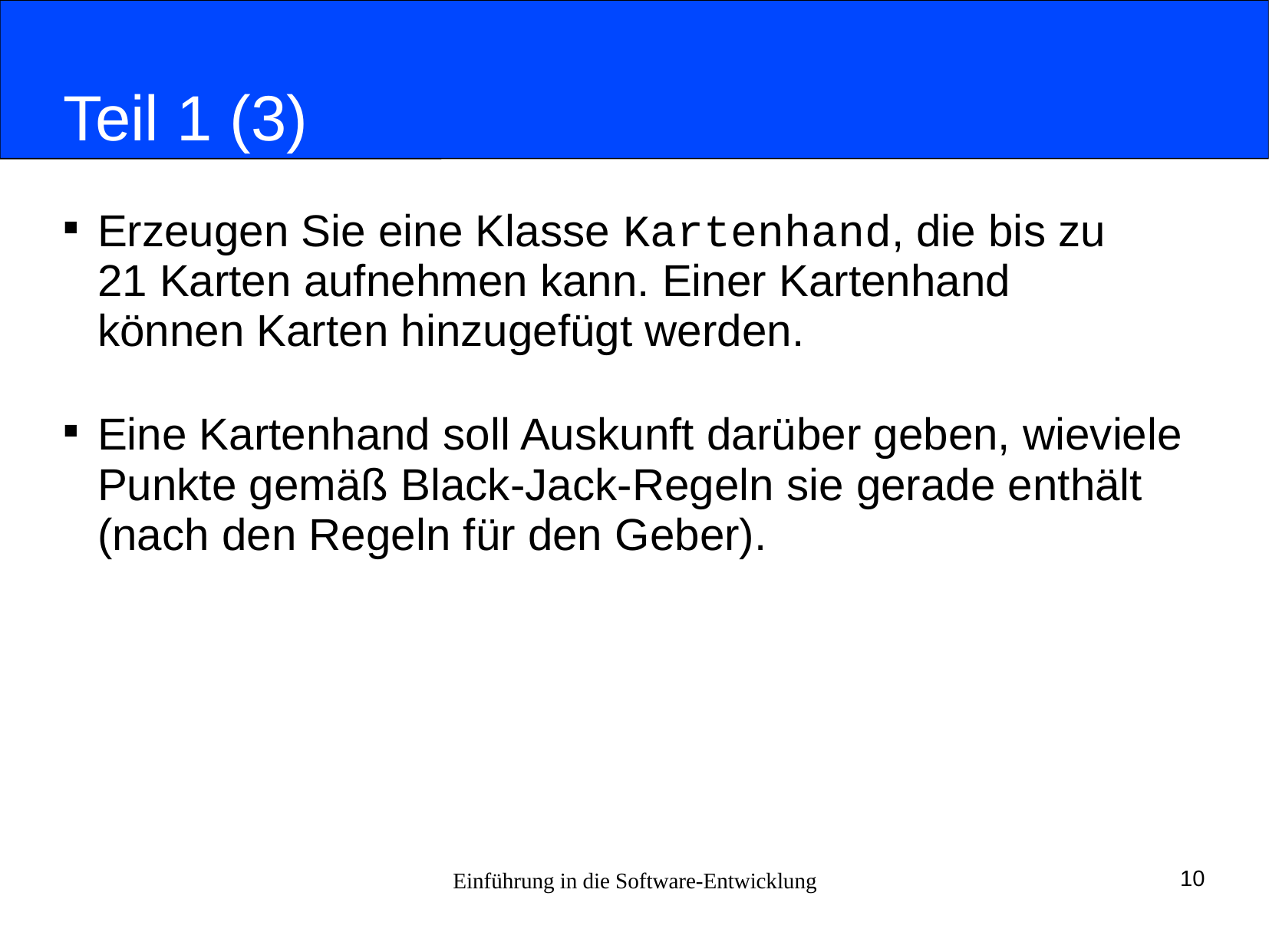

# Teil 1 (3)
Erzeugen Sie eine Klasse Kartenhand, die bis zu
21 Karten aufnehmen kann. Einer Kartenhand
können Karten hinzugefügt werden.
Eine Kartenhand soll Auskunft darüber geben, wieviele Punkte gemäß Black-Jack-Regeln sie gerade enthält (nach den Regeln für den Geber).

Einführung in die Software-Entwicklung
10